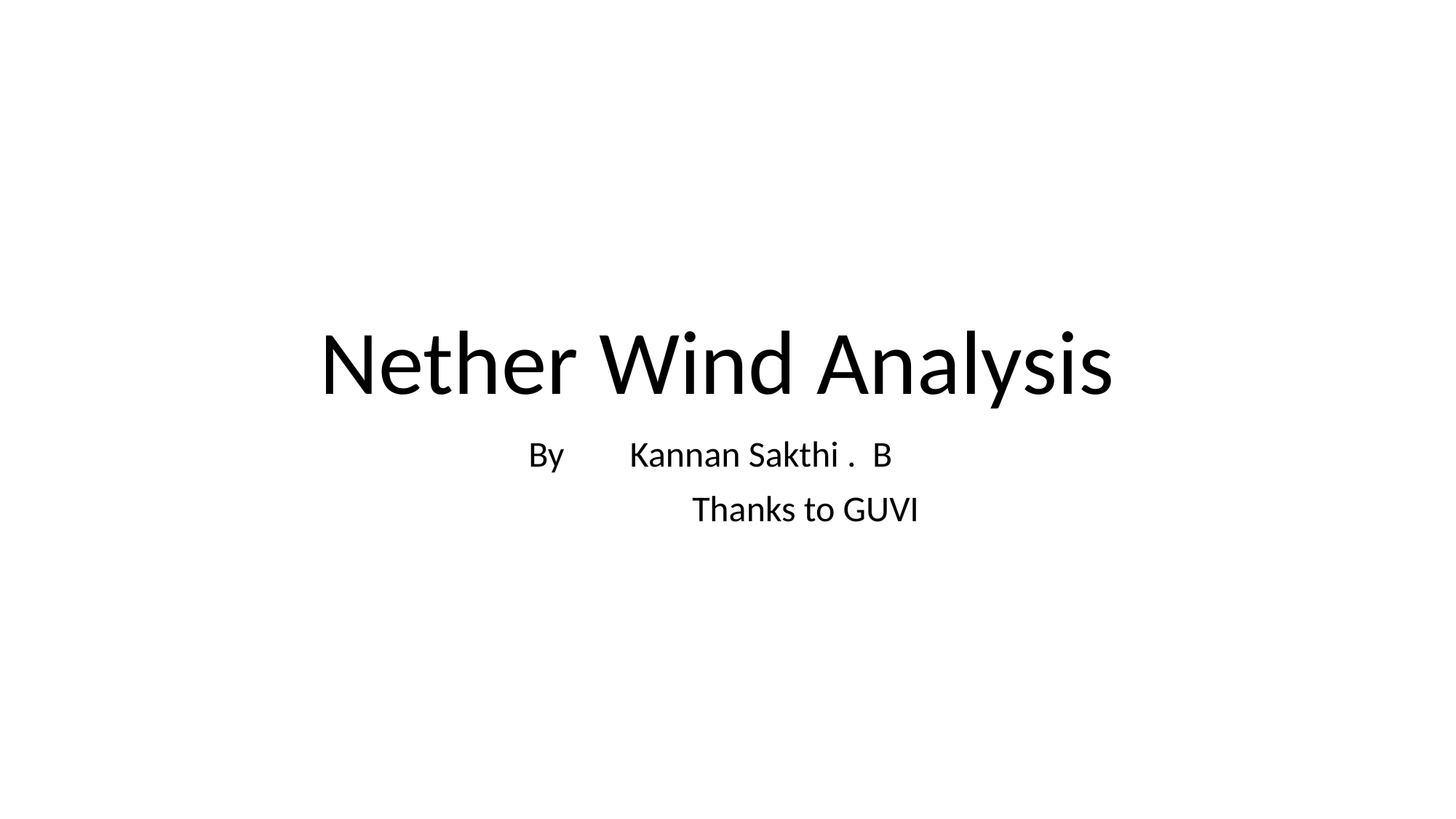

# Nether Wind Analysis
                                         By        Kannan Sakthi .  B
                                                             Thanks to GUVI